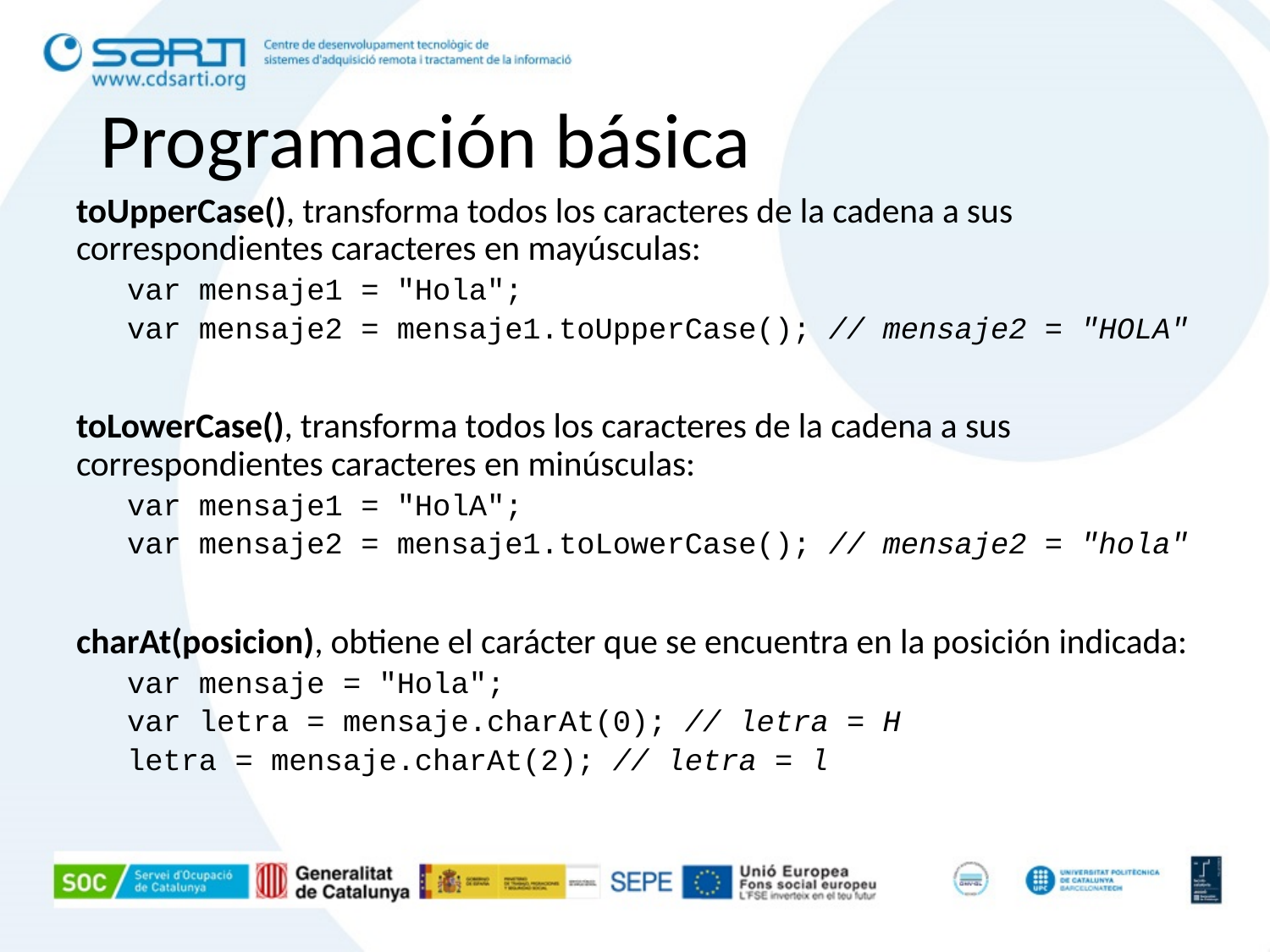

# Programación básica
toUpperCase(), transforma todos los caracteres de la cadena a sus correspondientes caracteres en mayúsculas:
var mensaje1 = "Hola";
var mensaje2 = mensaje1.toUpperCase(); // mensaje2 = "HOLA"

toLowerCase(), transforma todos los caracteres de la cadena a sus correspondientes caracteres en minúsculas:
var mensaje1 = "HolA";
var mensaje2 = mensaje1.toLowerCase(); // mensaje2 = "hola"

charAt(posicion), obtiene el carácter que se encuentra en la posición indicada:
var mensaje = "Hola";
var letra = mensaje.charAt(0); // letra = H
letra = mensaje.charAt(2); // letra = l